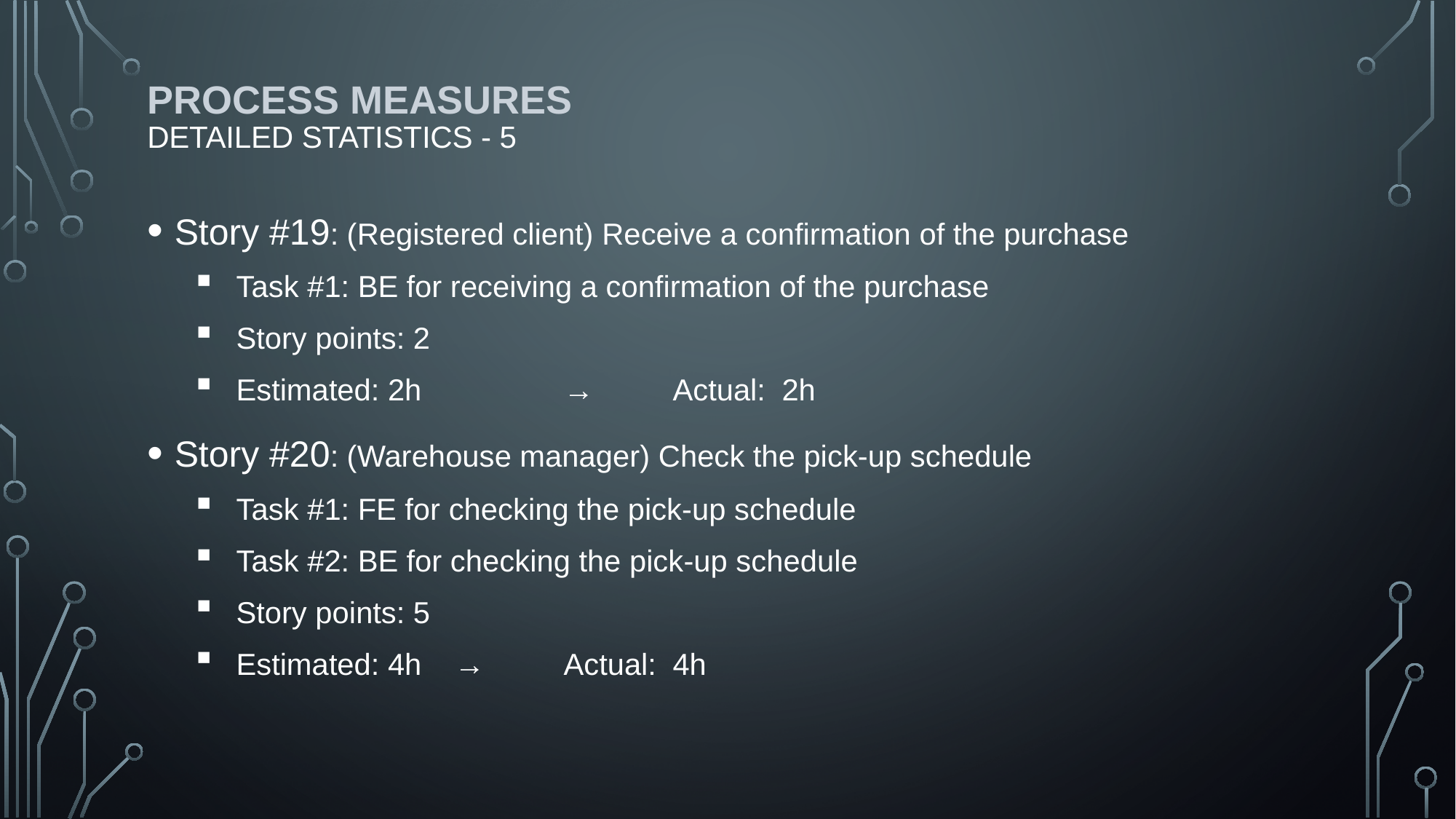

# PROCESS MEASURES detailed statistics - 5
Story #19: (Registered client) Receive a confirmation of the purchase
Task #1: BE for receiving a confirmation of the purchase
Story points: 2
Estimated: 2h		→	Actual:	2h
Story #20: (Warehouse manager) Check the pick-up schedule
Task #1: FE for checking the pick-up schedule
Task #2: BE for checking the pick-up schedule
Story points: 5
Estimated: 4h	→	Actual:	4h